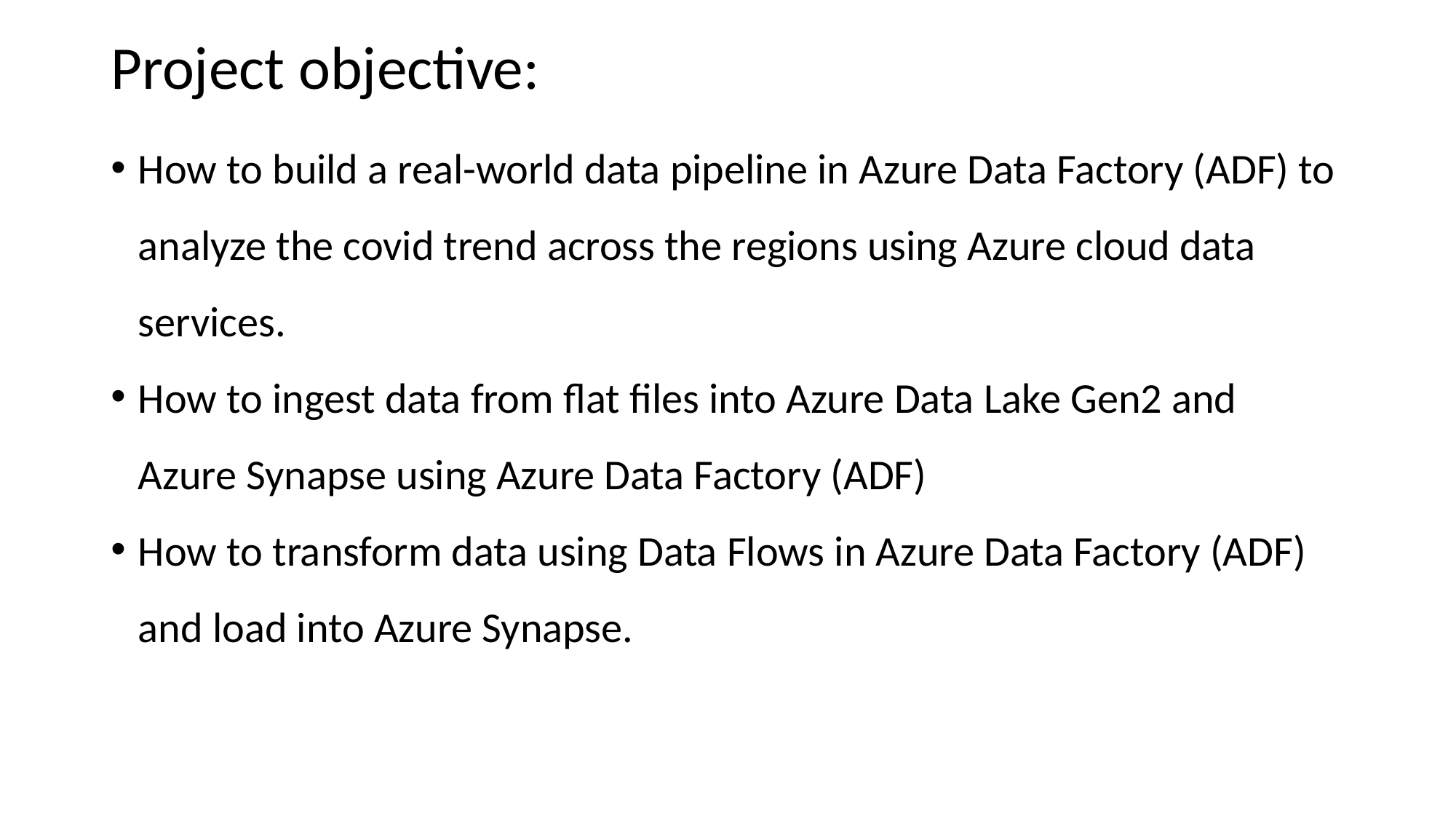

# Project objective:
How to build a real-world data pipeline in Azure Data Factory (ADF) to analyze the covid trend across the regions using Azure cloud data services.
How to ingest data from flat files into Azure Data Lake Gen2 and Azure Synapse using Azure Data Factory (ADF)
How to transform data using Data Flows in Azure Data Factory (ADF) and load into Azure Synapse.